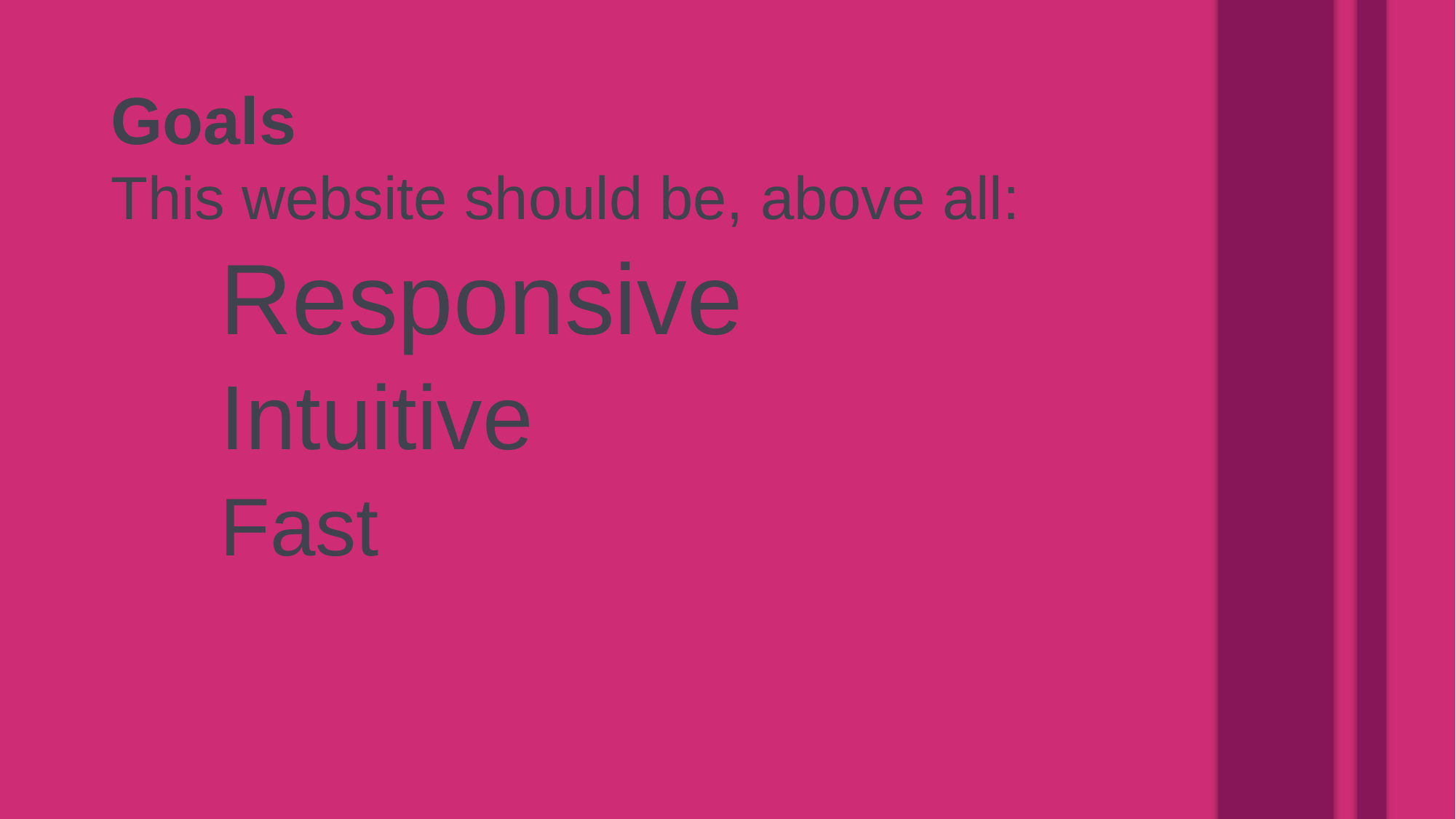

# Goals
This website should be, above all:
	Responsive
	Intuitive
	Fast